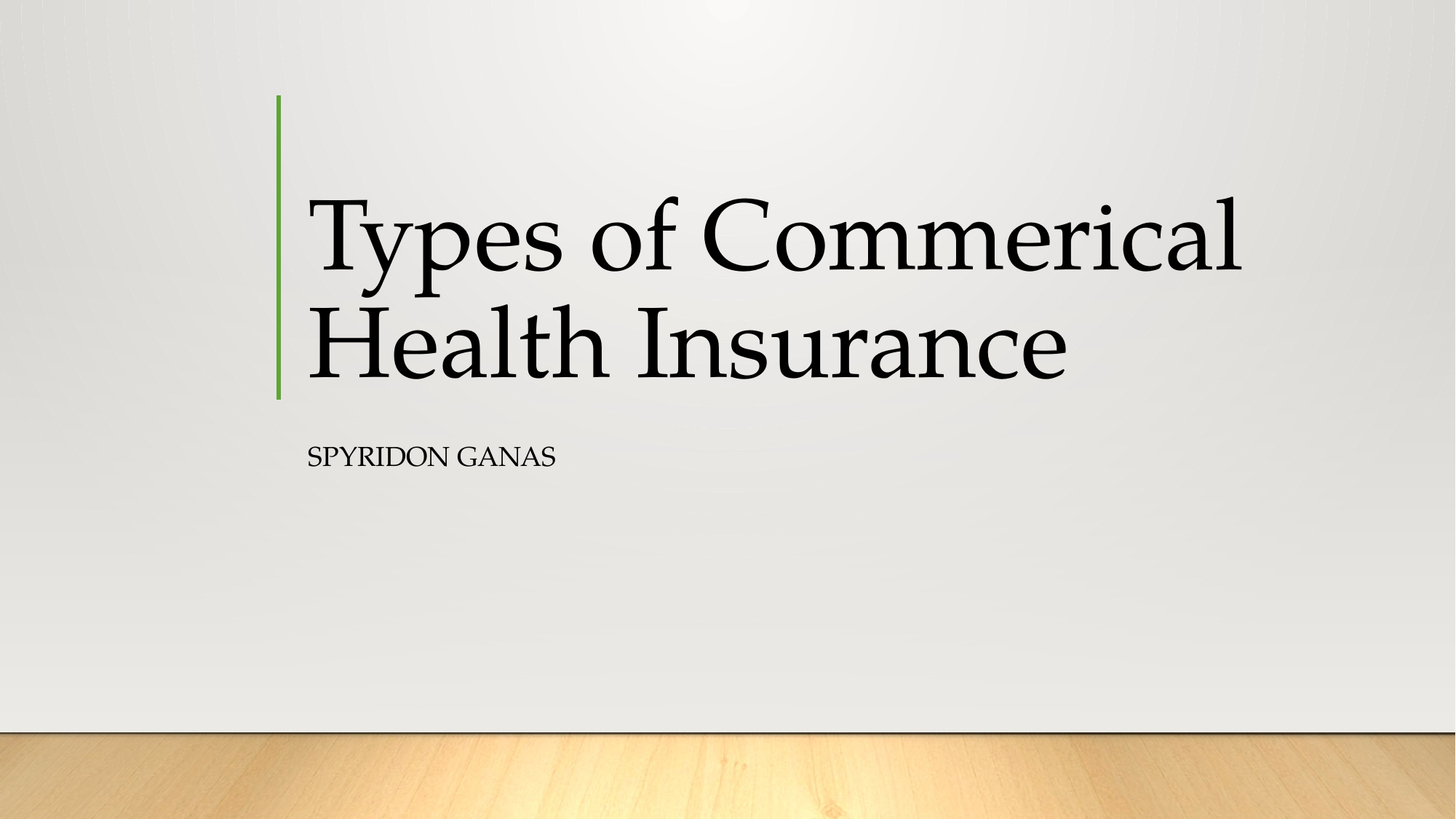

# Types of Commerical Health Insurance
Spyridon Ganas